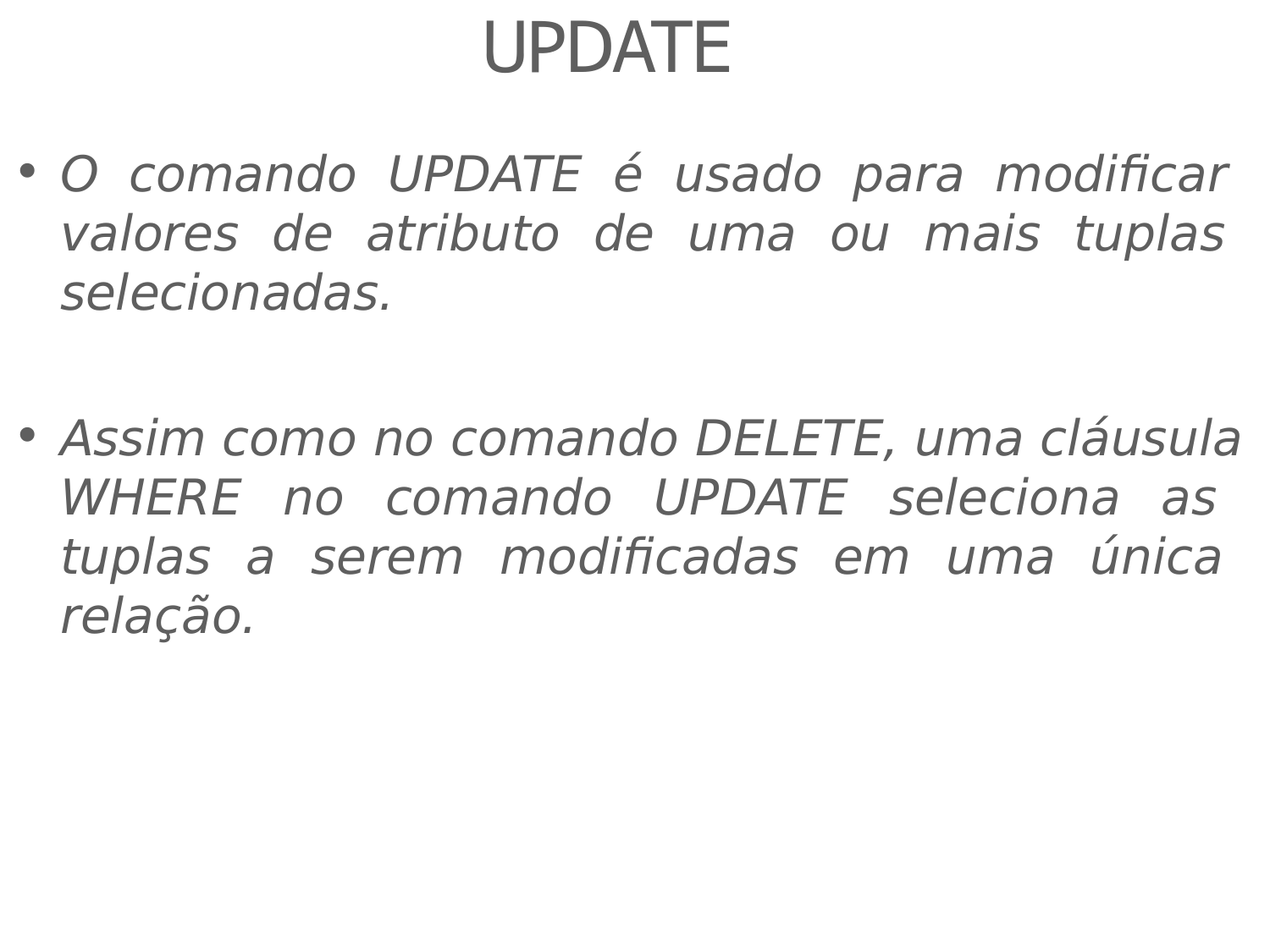

# UPDATE
O comando UPDATE é usado para modificar  valores de atributo de uma ou mais tuplas  selecionadas.

Assim como no comando DELETE, uma cláusula  WHERE no comando UPDATE seleciona as  tuplas a serem modificadas em uma única  relação.